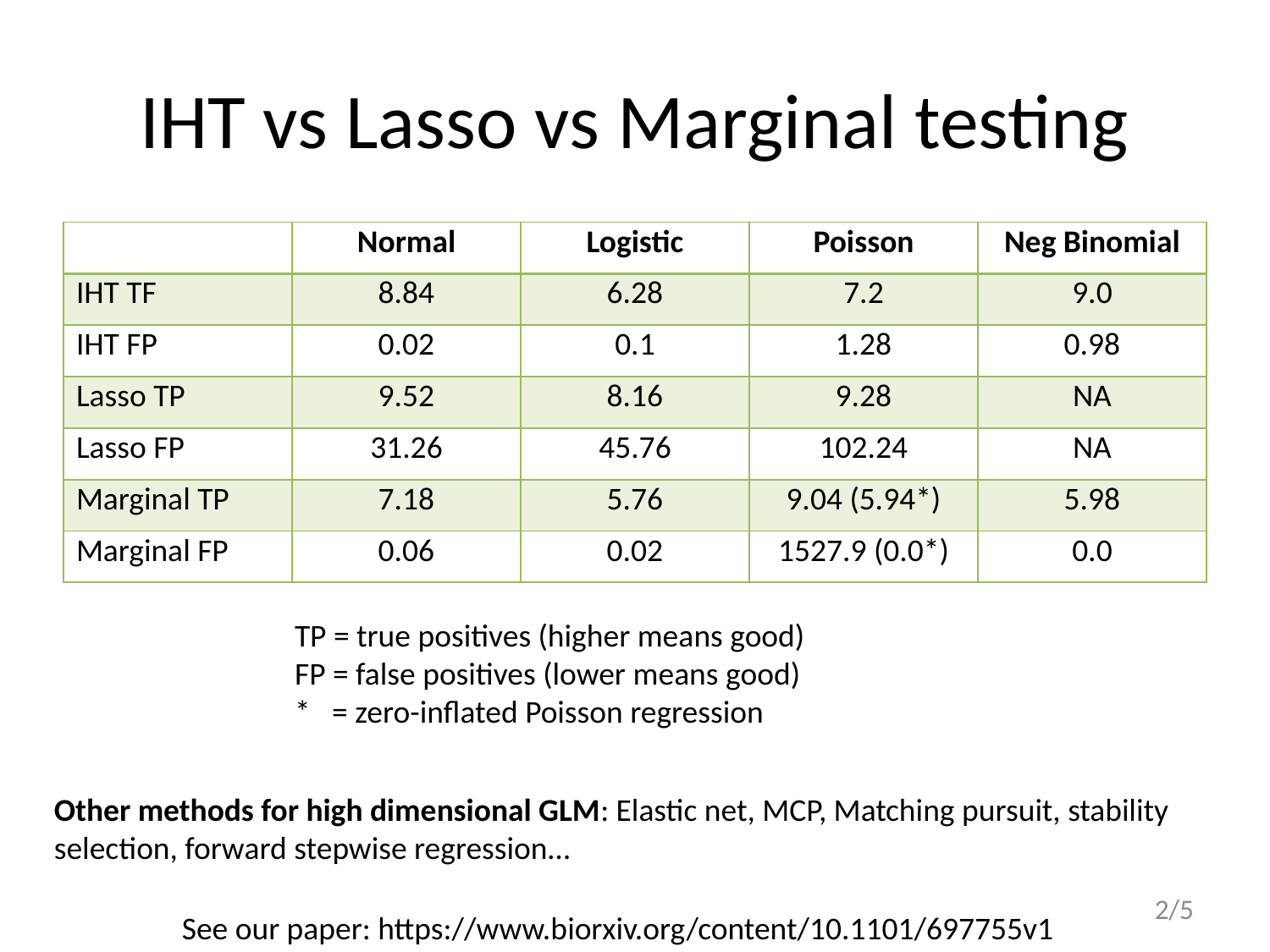

IHT vs Lasso vs Marginal testing
|  | Normal | Logistic | Poisson | Neg Binomial |
| --- | --- | --- | --- | --- |
| IHT TF | 8.84 | 6.28 | 7.2 | 9.0 |
| IHT FP | 0.02 | 0.1 | 1.28 | 0.98 |
| Lasso TP | 9.52 | 8.16 | 9.28 | NA |
| Lasso FP | 31.26 | 45.76 | 102.24 | NA |
| Marginal TP | 7.18 | 5.76 | 9.04 (5.94\*) | 5.98 |
| Marginal FP | 0.06 | 0.02 | 1527.9 (0.0\*) | 0.0 |
TP = true positives (higher means good)
FP = false positives (lower means good)
*   = zero-inflated Poisson regression
Other methods for high dimensional GLM: Elastic net, MCP, Matching pursuit, stability selection, forward stepwise regression…
2/5
See our paper: https://www.biorxiv.org/content/10.1101/697755v1